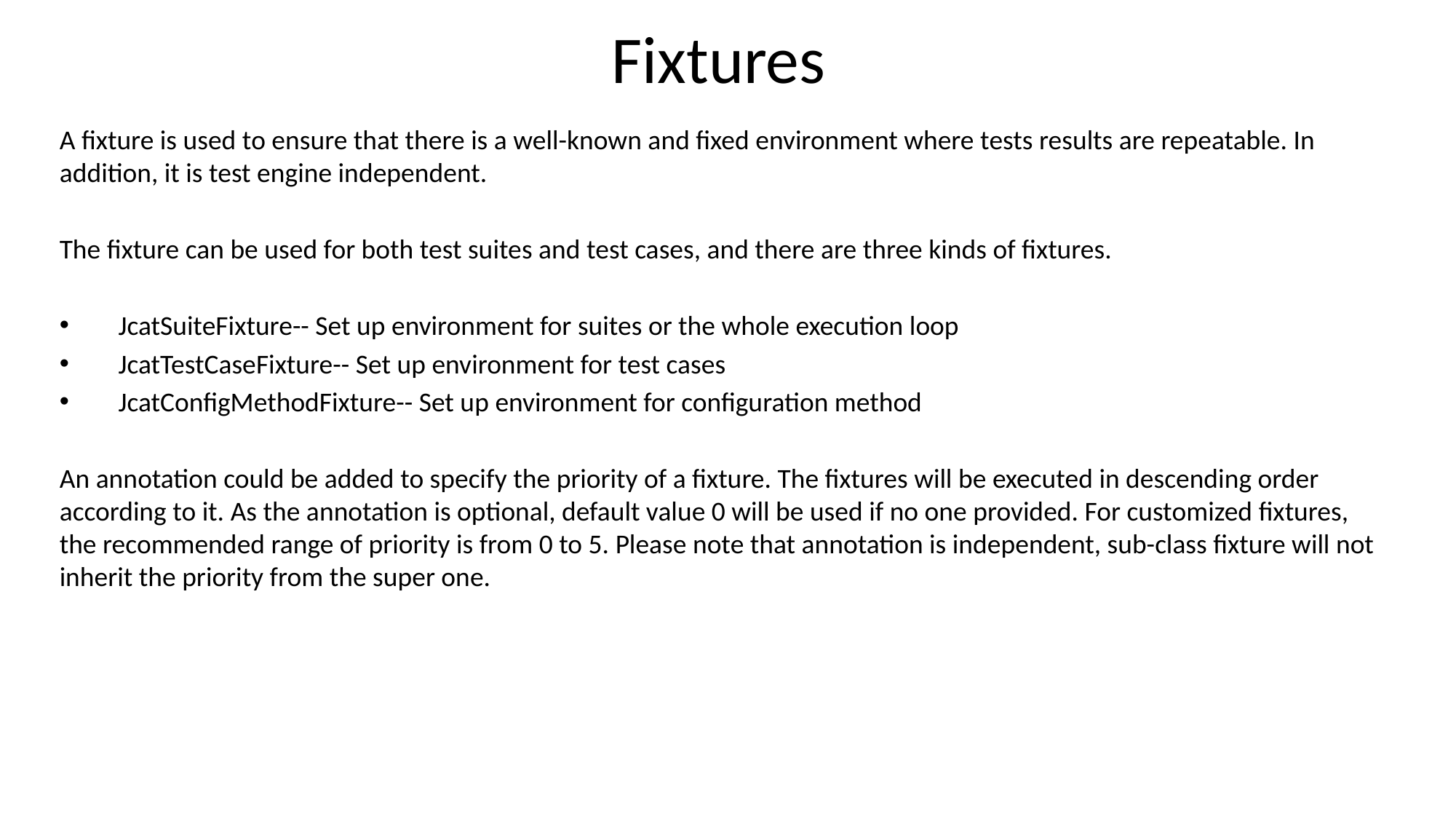

# Fixtures
A fixture is used to ensure that there is a well-known and fixed environment where tests results are repeatable. In addition, it is test engine independent.

The fixture can be used for both test suites and test cases, and there are three kinds of fixtures.

    JcatSuiteFixture-- Set up environment for suites or the whole execution loop
    JcatTestCaseFixture-- Set up environment for test cases
    JcatConfigMethodFixture-- Set up environment for configuration method

An annotation could be added to specify the priority of a fixture. The fixtures will be executed in descending order according to it. As the annotation is optional, default value 0 will be used if no one provided. For customized fixtures, the recommended range of priority is from 0 to 5. Please note that annotation is independent, sub-class fixture will not inherit the priority from the super one.